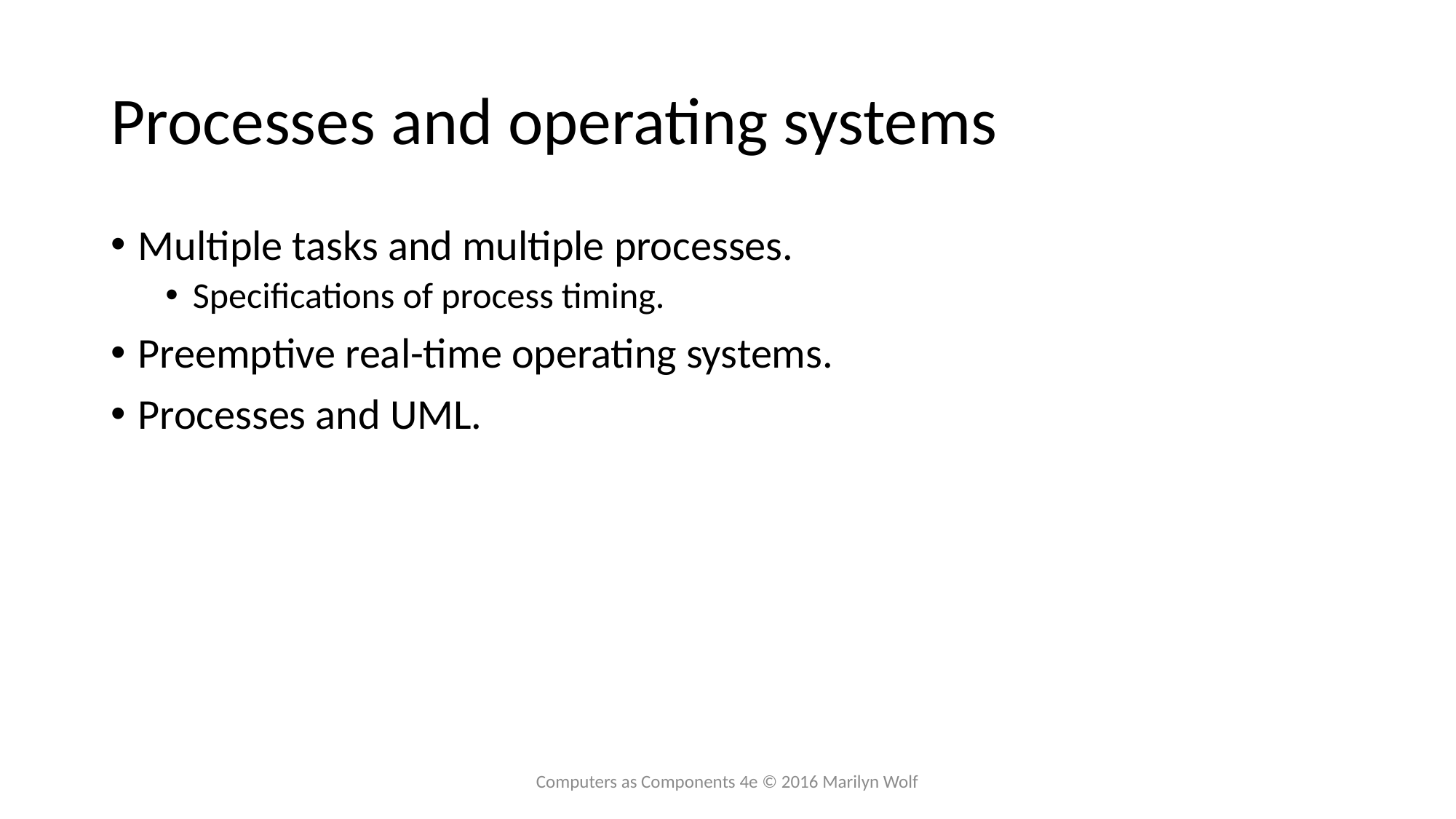

# Processes and operating systems
Multiple tasks and multiple processes.
Specifications of process timing.
Preemptive real-time operating systems.
Processes and UML.
Computers as Components 4e © 2016 Marilyn Wolf